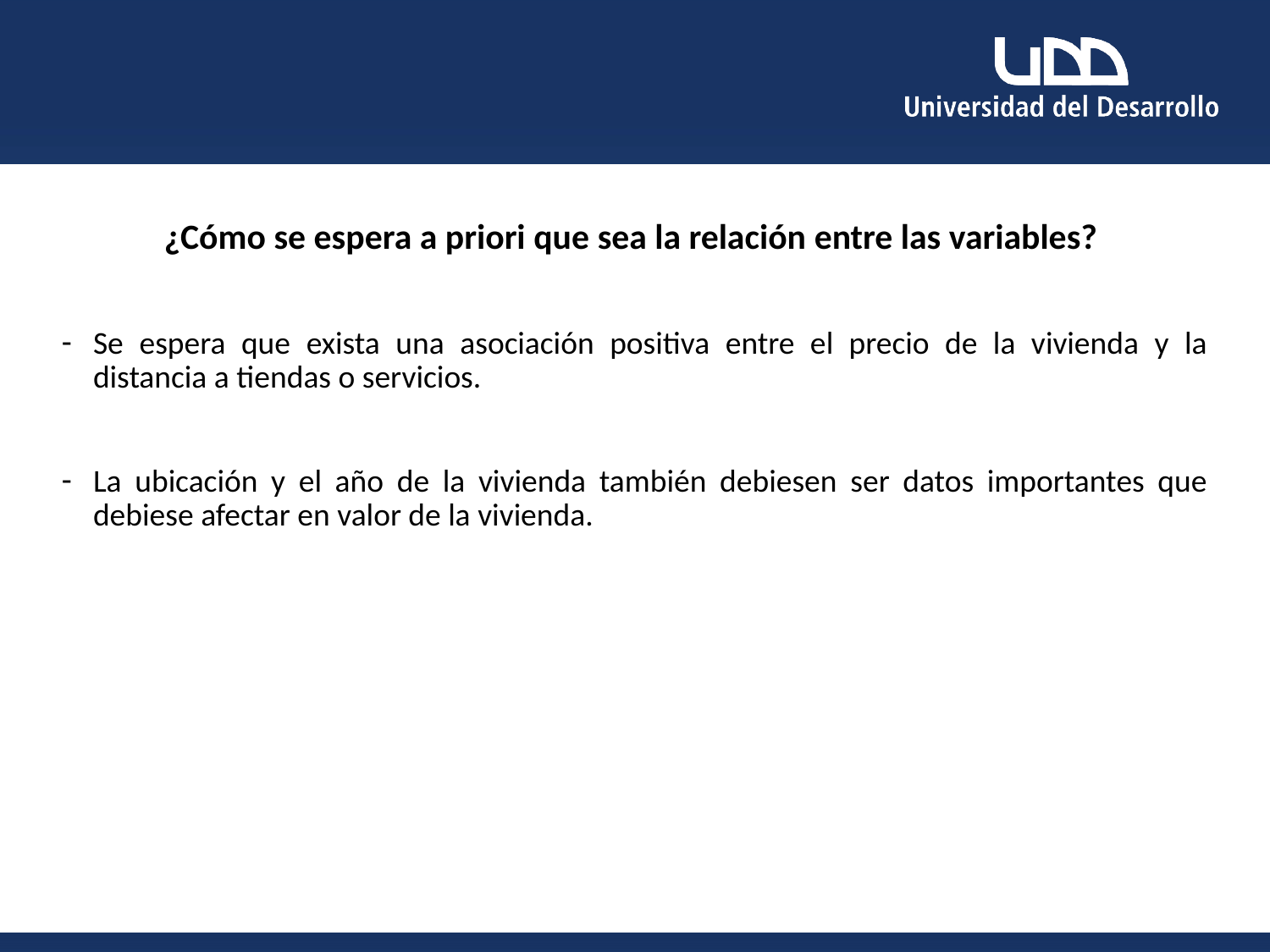

¿Cómo se espera a priori que sea la relación entre las variables?

Se espera que exista una asociación positiva entre el precio de la vivienda y la distancia a tiendas o servicios.

La ubicación y el año de la vivienda también debiesen ser datos importantes que debiese afectar en valor de la vivienda.